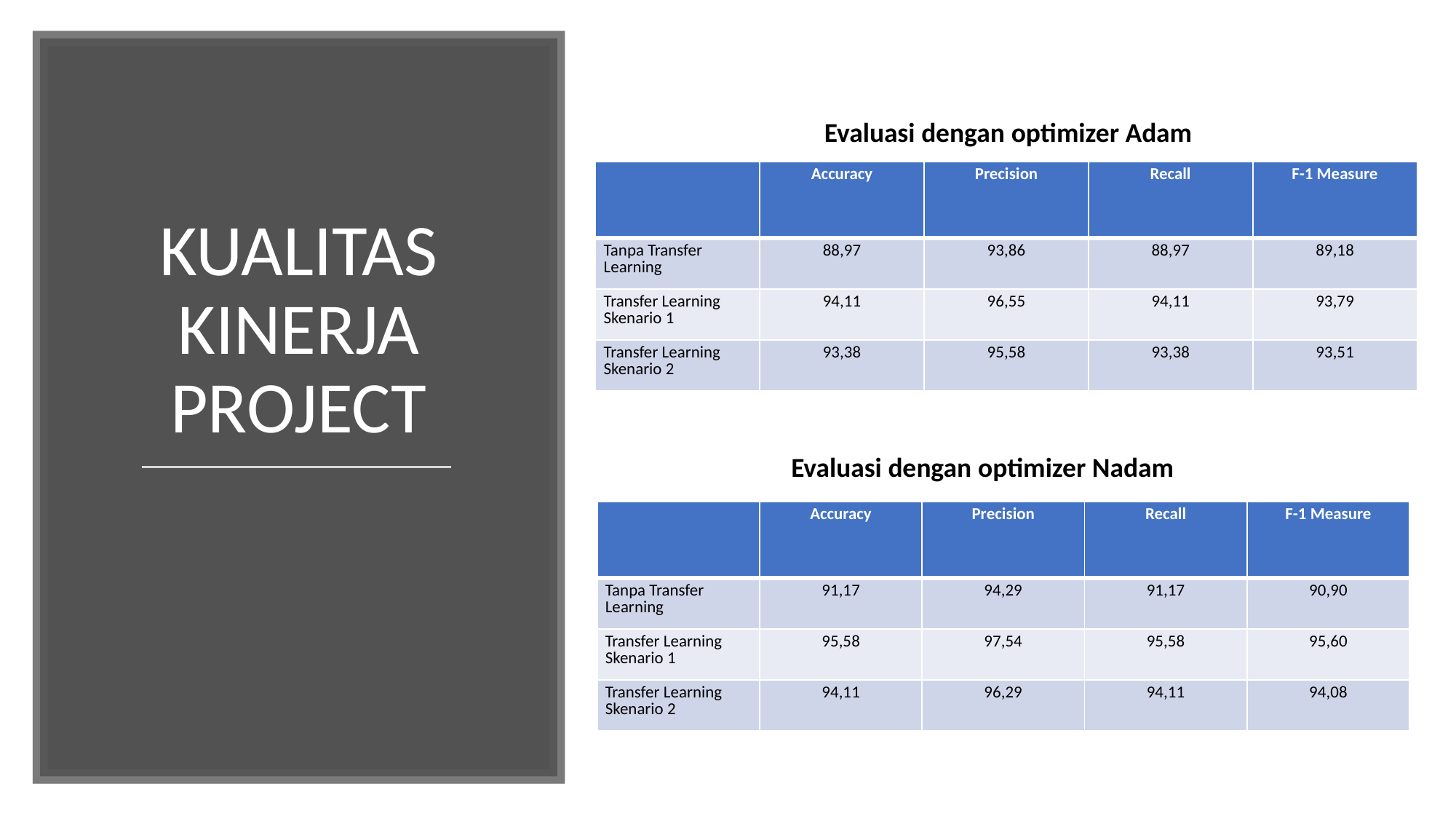

KUALITAS KINERJA PROJECT
Evaluasi dengan optimizer Adam
|  | Accuracy | Precision | Recall | F-1 Measure |
| --- | --- | --- | --- | --- |
| Tanpa Transfer Learning | 88,97 | 93,86 | 88,97 | 89,18 |
| Transfer Learning Skenario 1 | 94,11 | 96,55 | 94,11 | 93,79 |
| Transfer Learning Skenario 2 | 93,38 | 95,58 | 93,38 | 93,51 |

Evaluasi dengan optimizer Nadam
|  | Accuracy | Precision | Recall | F-1 Measure |
| --- | --- | --- | --- | --- |
| Tanpa Transfer Learning | 91,17 | 94,29 | 91,17 | 90,90 |
| Transfer Learning Skenario 1 | 95,58 | 97,54 | 95,58 | 95,60 |
| Transfer Learning Skenario 2 | 94,11 | 96,29 | 94,11 | 94,08 |